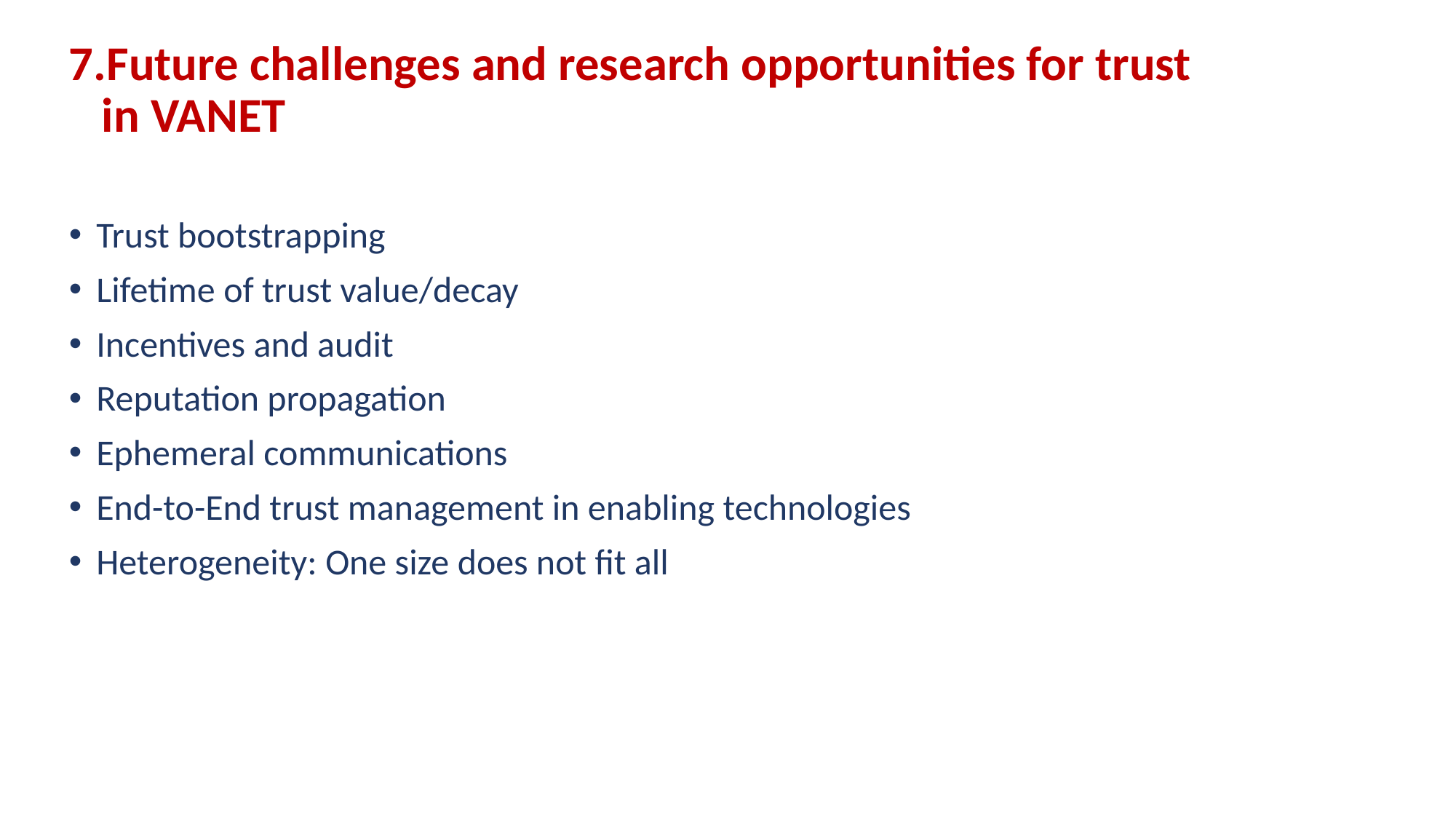

# 7.Future challenges and research opportunities for trust    in VANET
Trust bootstrapping
Lifetime of trust value/decay
Incentives and audit
Reputation propagation
Ephemeral communications
End-to-End trust management in enabling technologies
Heterogeneity: One size does not fit all